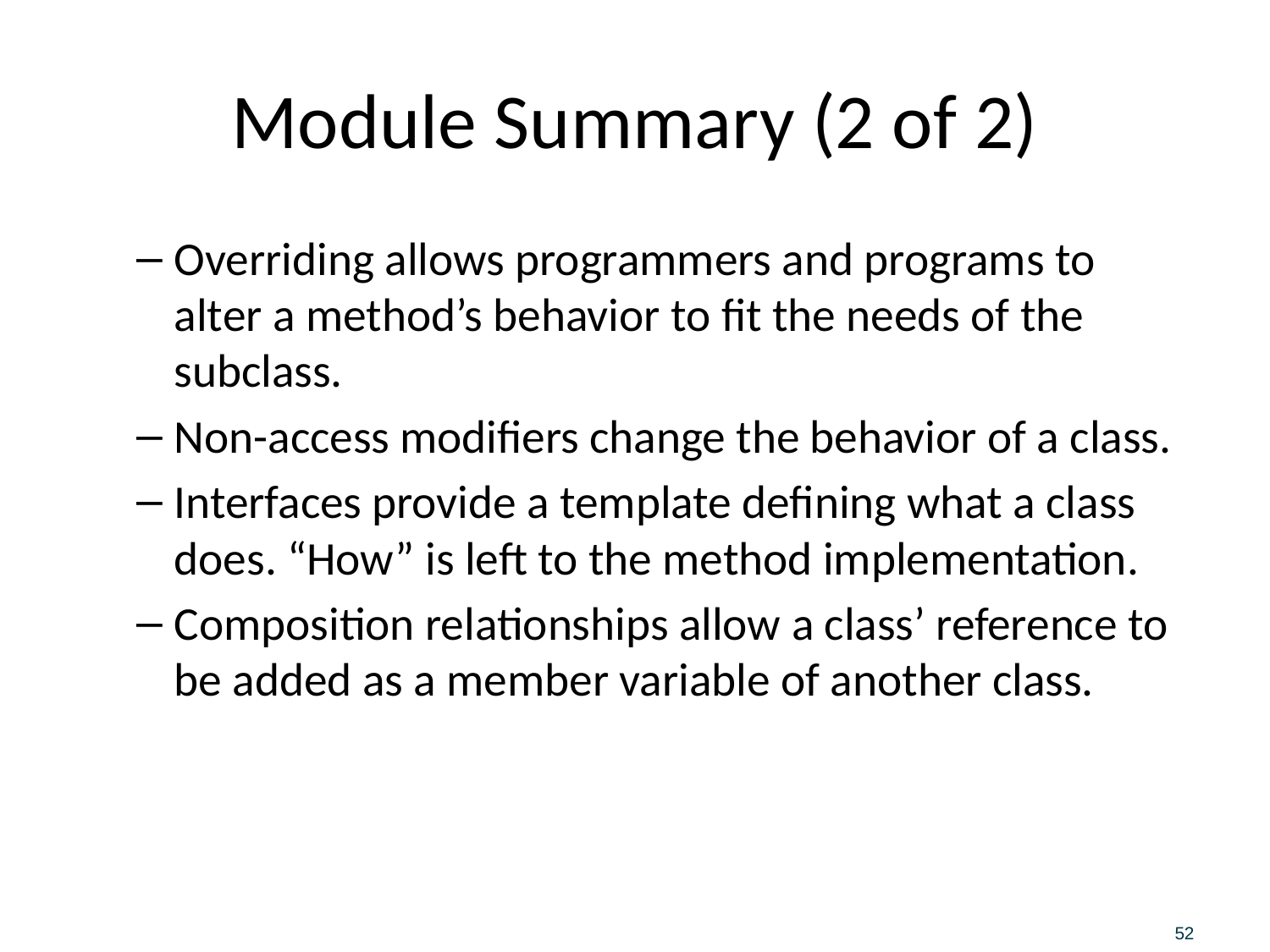

# Module Summary (2 of 2)
Overriding allows programmers and programs to alter a method’s behavior to fit the needs of the subclass.
Non-access modifiers change the behavior of a class.
Interfaces provide a template defining what a class does. “How” is left to the method implementation.
Composition relationships allow a class’ reference to be added as a member variable of another class.
52